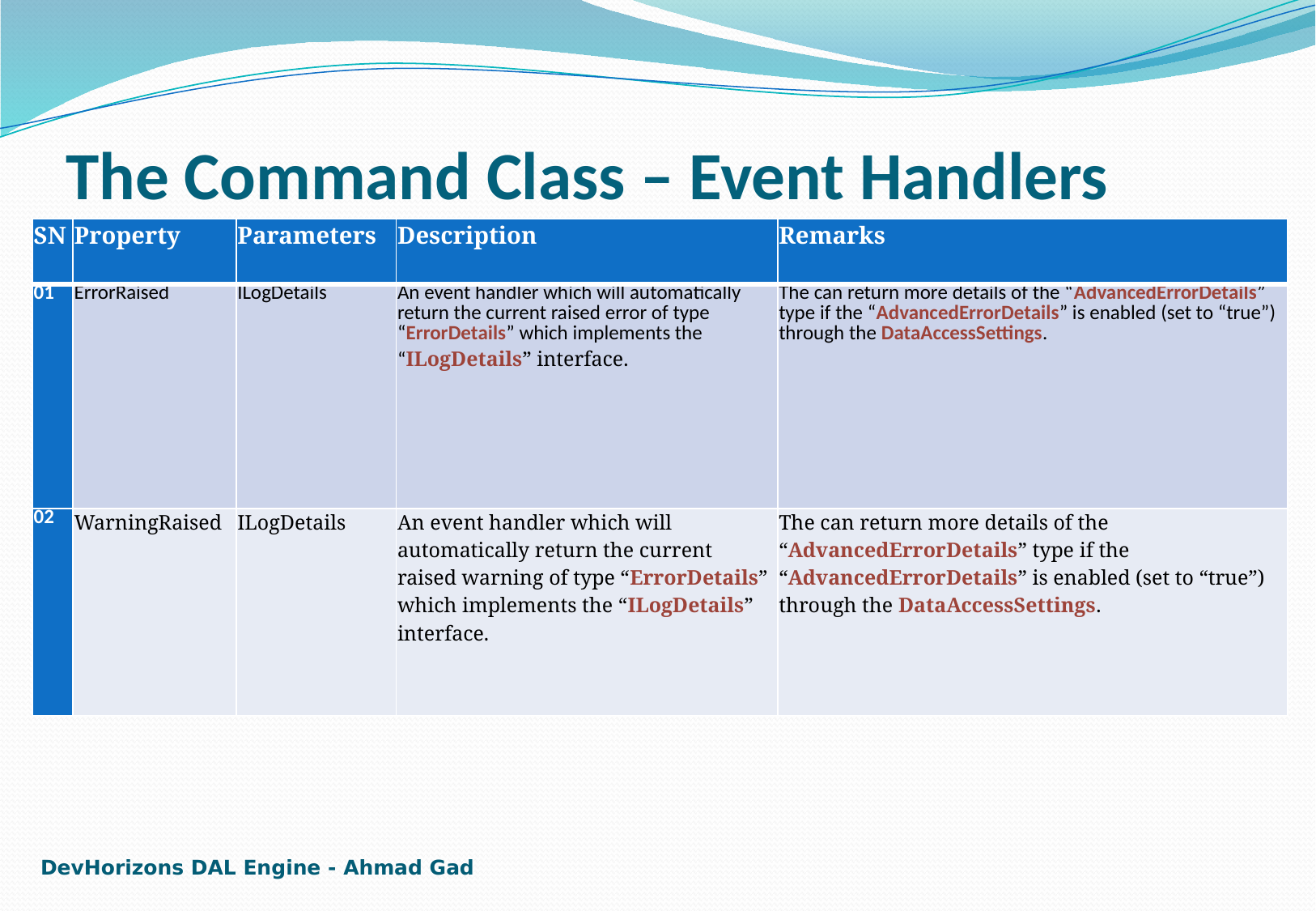

# The Command Class – Event Handlers
| SN | Property | Parameters | Description | Remarks |
| --- | --- | --- | --- | --- |
| 01 | ErrorRaised | ILogDetails | An event handler which will automatically return the current raised error of type “ErrorDetails” which implements the “ILogDetails” interface. | The can return more details of the “AdvancedErrorDetails” type if the “AdvancedErrorDetails” is enabled (set to “true”) through the DataAccessSettings. |
| 02 | WarningRaised | ILogDetails | An event handler which will automatically return the current raised warning of type “ErrorDetails” which implements the “ILogDetails” interface. | The can return more details of the “AdvancedErrorDetails” type if the “AdvancedErrorDetails” is enabled (set to “true”) through the DataAccessSettings. |
DevHorizons DAL Engine - Ahmad Gad